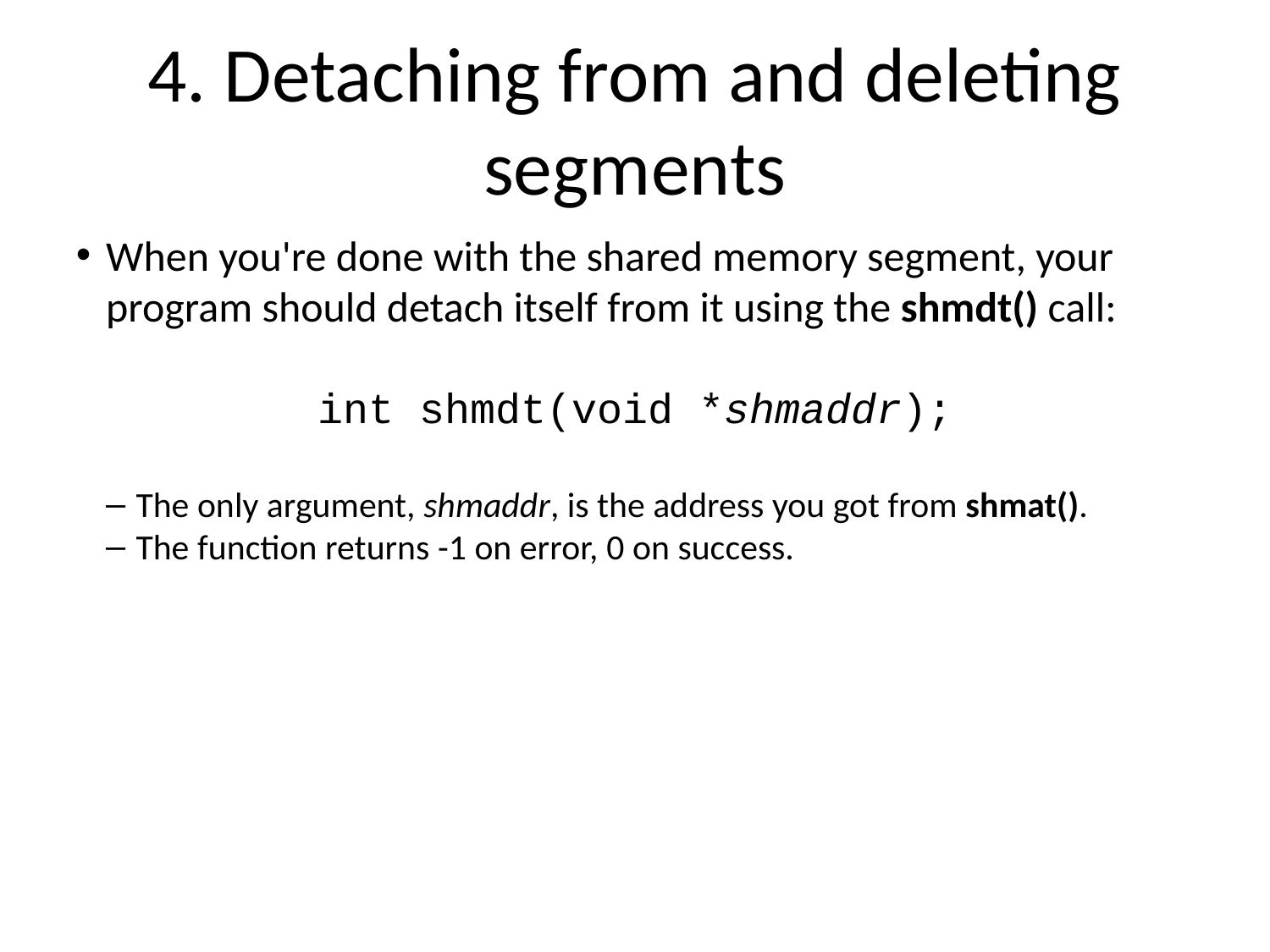

4. Detaching from and deleting segments
When you're done with the shared memory segment, your program should detach itself from it using the shmdt() call:

int shmdt(void *shmaddr);

The only argument, shmaddr, is the address you got from shmat().
The function returns -1 on error, 0 on success.